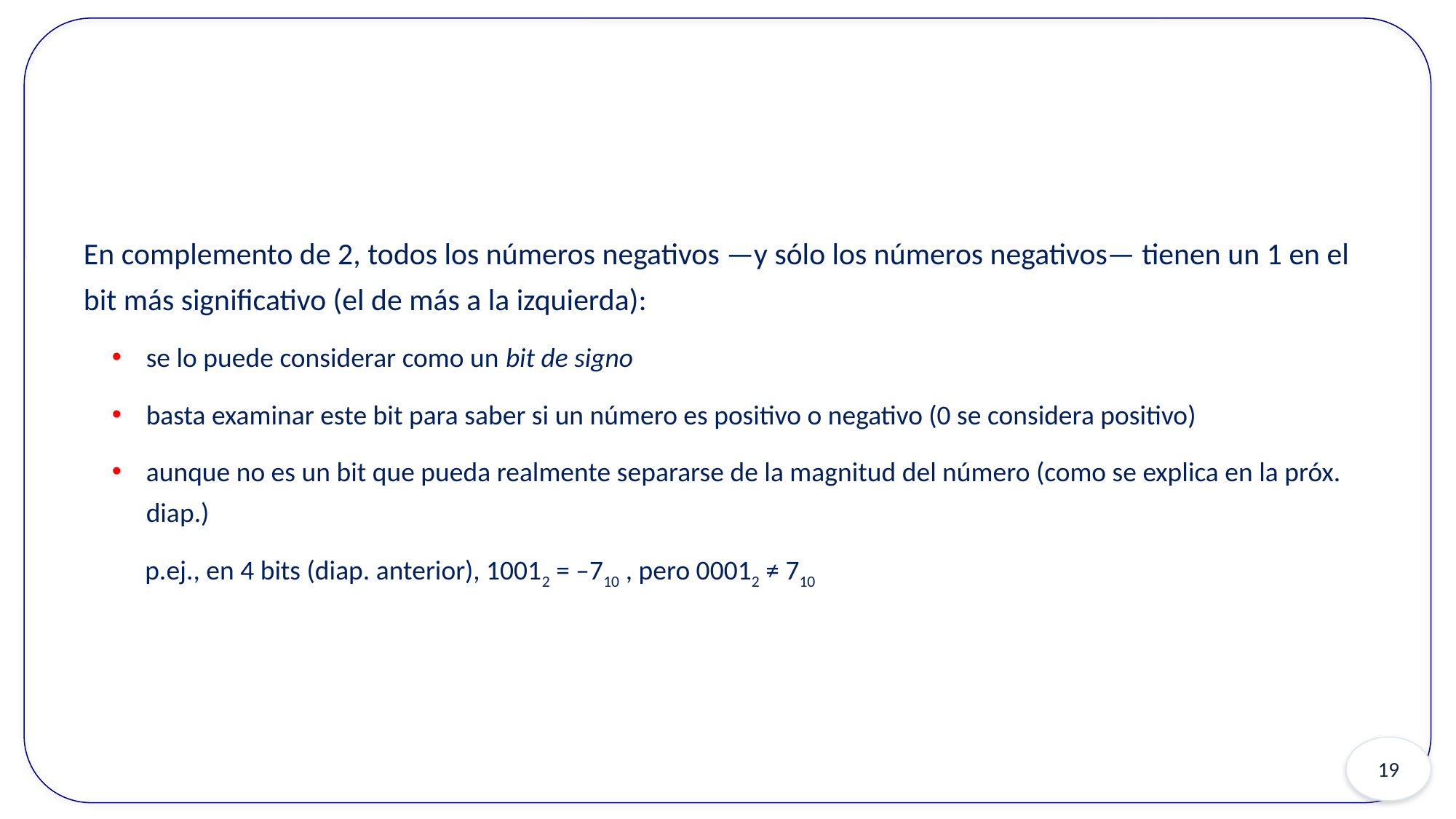

En complemento de 2, todos los números negativos —y sólo los números negativos— tienen un 1 en el bit más significativo (el de más a la izquierda):
se lo puede considerar como un bit de signo
basta examinar este bit para saber si un número es positivo o negativo (0 se considera positivo)
aunque no es un bit que pueda realmente separarse de la magnitud del número (como se explica en la próx. diap.)
p.ej., en 4 bits (diap. anterior), 10012 = –710 , pero 00012 ≠ 710